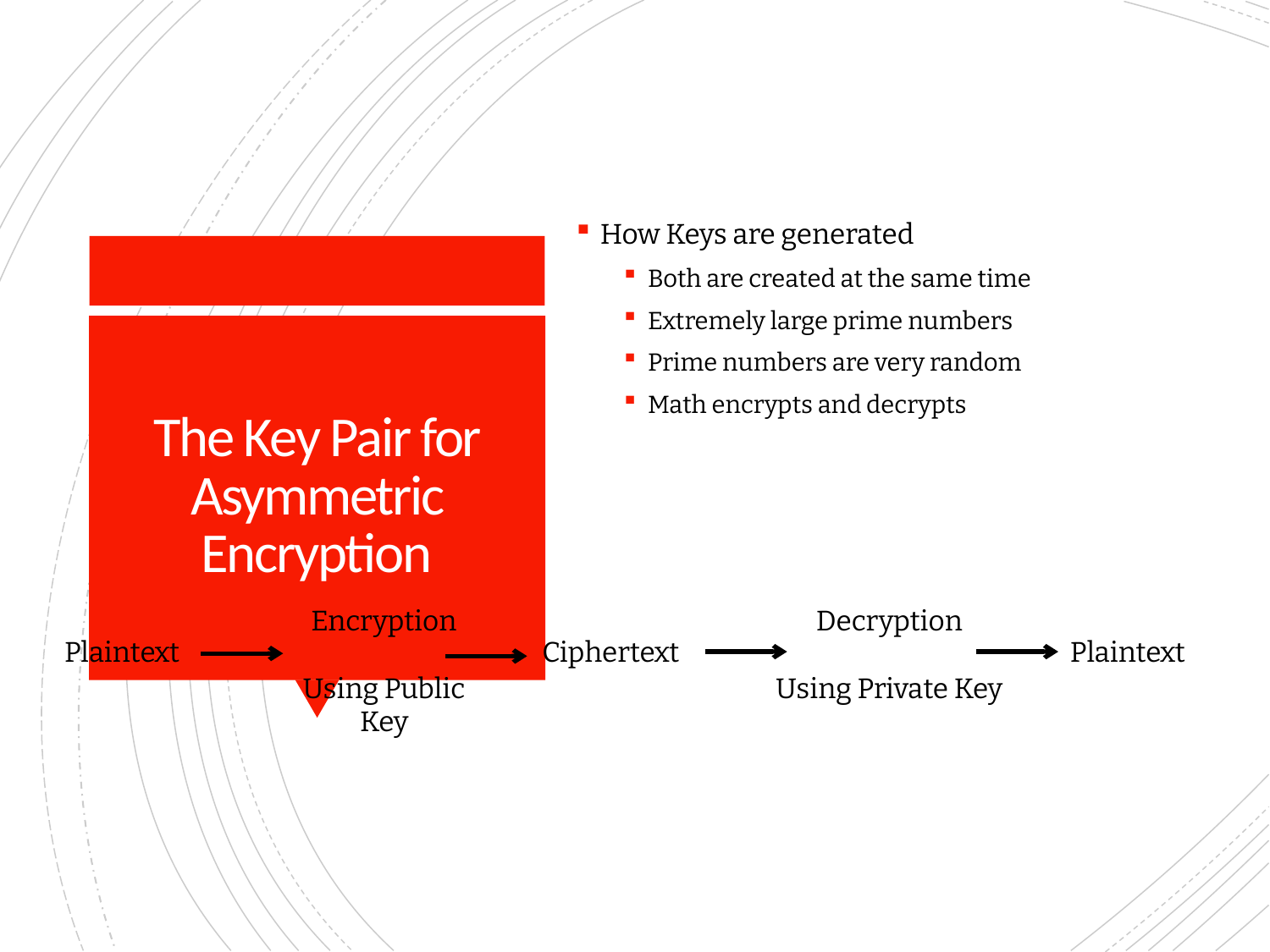

How Keys are generated
Both are created at the same time
Extremely large prime numbers
Prime numbers are very random
Math encrypts and decrypts

# The Key Pair for Asymmetric Encryption
Encryption

Using Public Key
Decryption

Using Private Key
Plaintext
Ciphertext
Plaintext